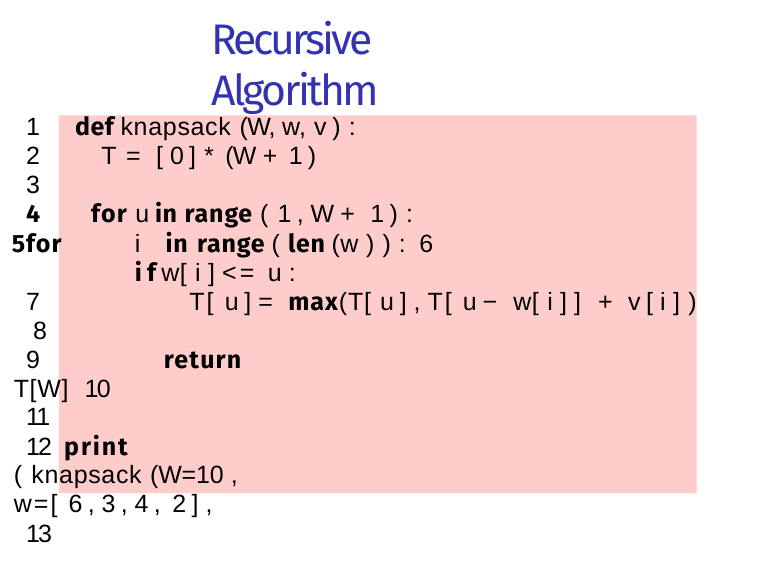

# Recursive Algorithm
1	def knapsack (W, w, v ) :
2	T = [ 0 ] * (W + 1 )
3
for u in range ( 1 , W + 1 ) :
for	i	in range ( len (w ) ) :  6		i f w[ i ] <= u :
7	T[ u ] = max(T[ u ] , T[ u − w[ i ] ]  8
9	return T[W]  10
11
12	print ( knapsack (W=10 , w=[ 6 , 3 , 4 , 2 ] ,
13	v =[ 30 ,   14 , 16 ,	9 ] ) )

+ v [ i ] )